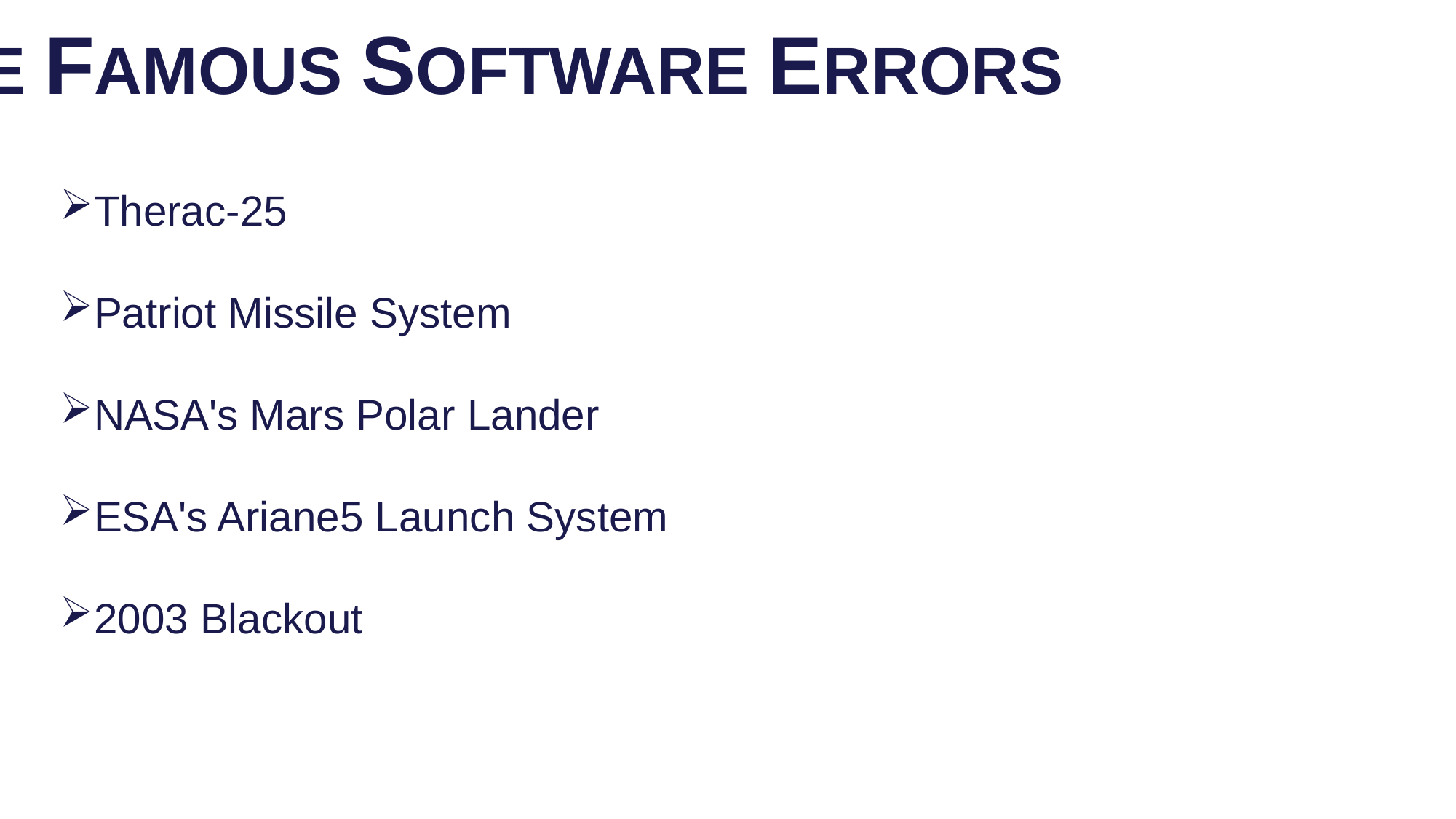

SOME FAMOUS SOFTWARE ERRORS

Therac-25

Patriot Missile System

NASA's Mars Polar Lander

ESA's Ariane5 Launch System

2003 Blackout